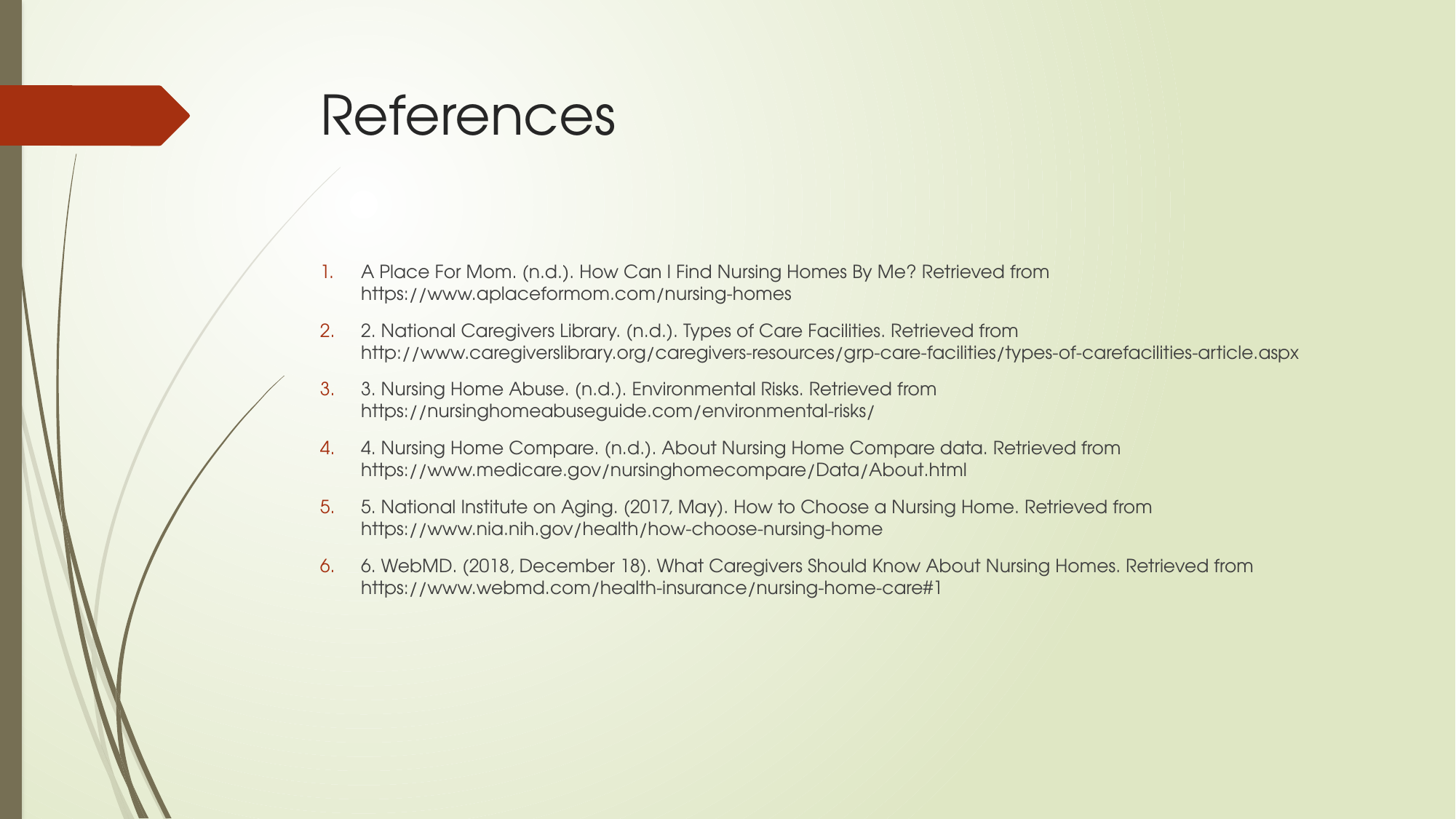

# References
A Place For Mom. (n.d.). How Can I Find Nursing Homes By Me? Retrieved from https://www.aplaceformom.com/nursing-homes
2. National Caregivers Library. (n.d.). Types of Care Facilities. Retrieved from http://www.caregiverslibrary.org/caregivers-resources/grp-care-facilities/types-of-carefacilities-article.aspx
3. Nursing Home Abuse. (n.d.). Environmental Risks. Retrieved from https://nursinghomeabuseguide.com/environmental-risks/
4. Nursing Home Compare. (n.d.). About Nursing Home Compare data. Retrieved from https://www.medicare.gov/nursinghomecompare/Data/About.html
5. National Institute on Aging. (2017, May). How to Choose a Nursing Home. Retrieved from https://www.nia.nih.gov/health/how-choose-nursing-home
6. WebMD. (2018, December 18). What Caregivers Should Know About Nursing Homes. Retrieved from https://www.webmd.com/health-insurance/nursing-home-care#1